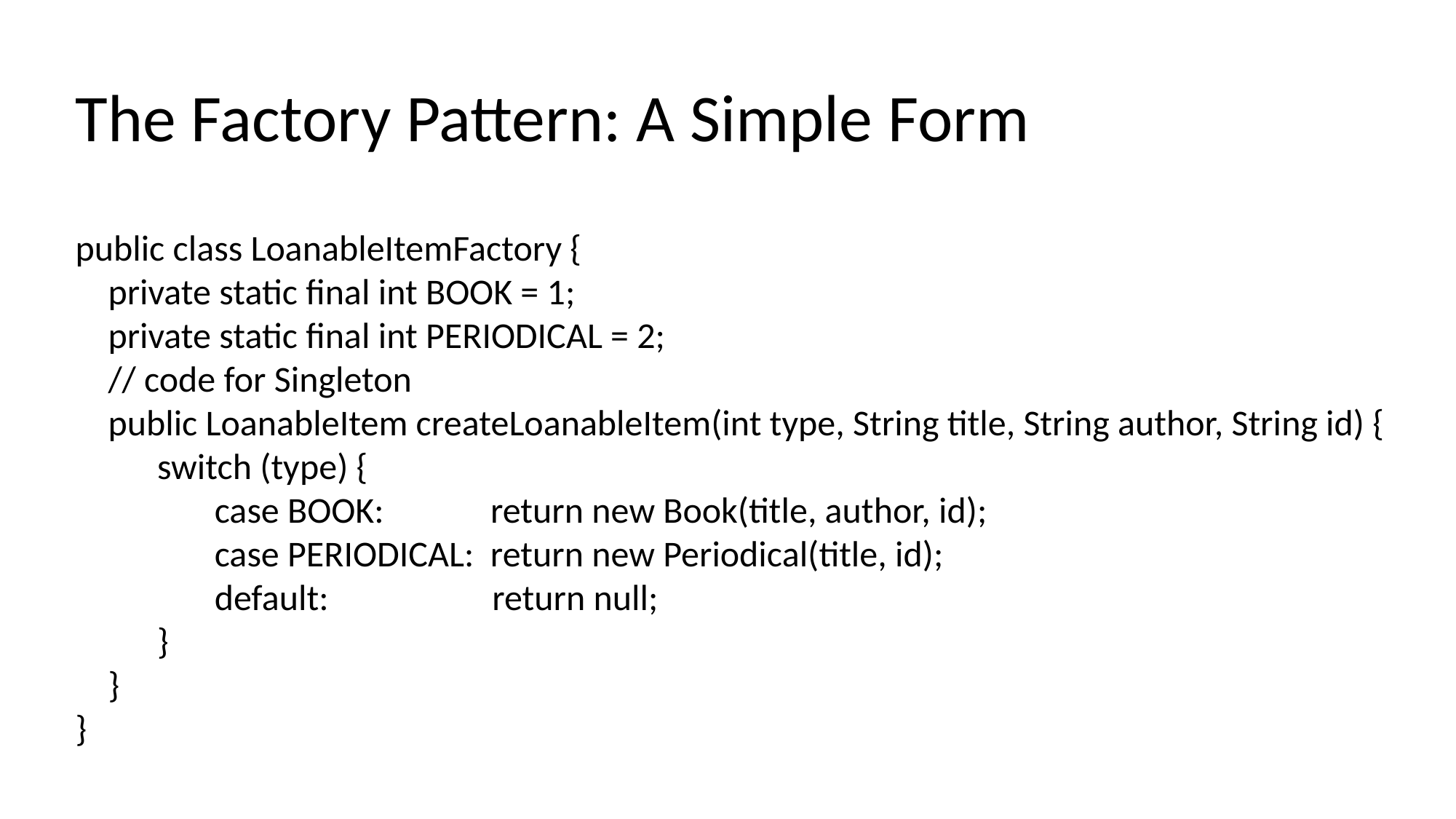

# The Factory Pattern: A Simple Form
public class LoanableItemFactory {
    private static final int BOOK = 1;
    private static final int PERIODICAL = 2;
    // code for Singleton
    public LoanableItem createLoanableItem(int type, String title, String author, String id) {
          switch (type) {
                 case BOOK:             return new Book(title, author, id);
                 case PERIODICAL:  return new Periodical(title, id);
                 default:                    return null;
          }
    }
}